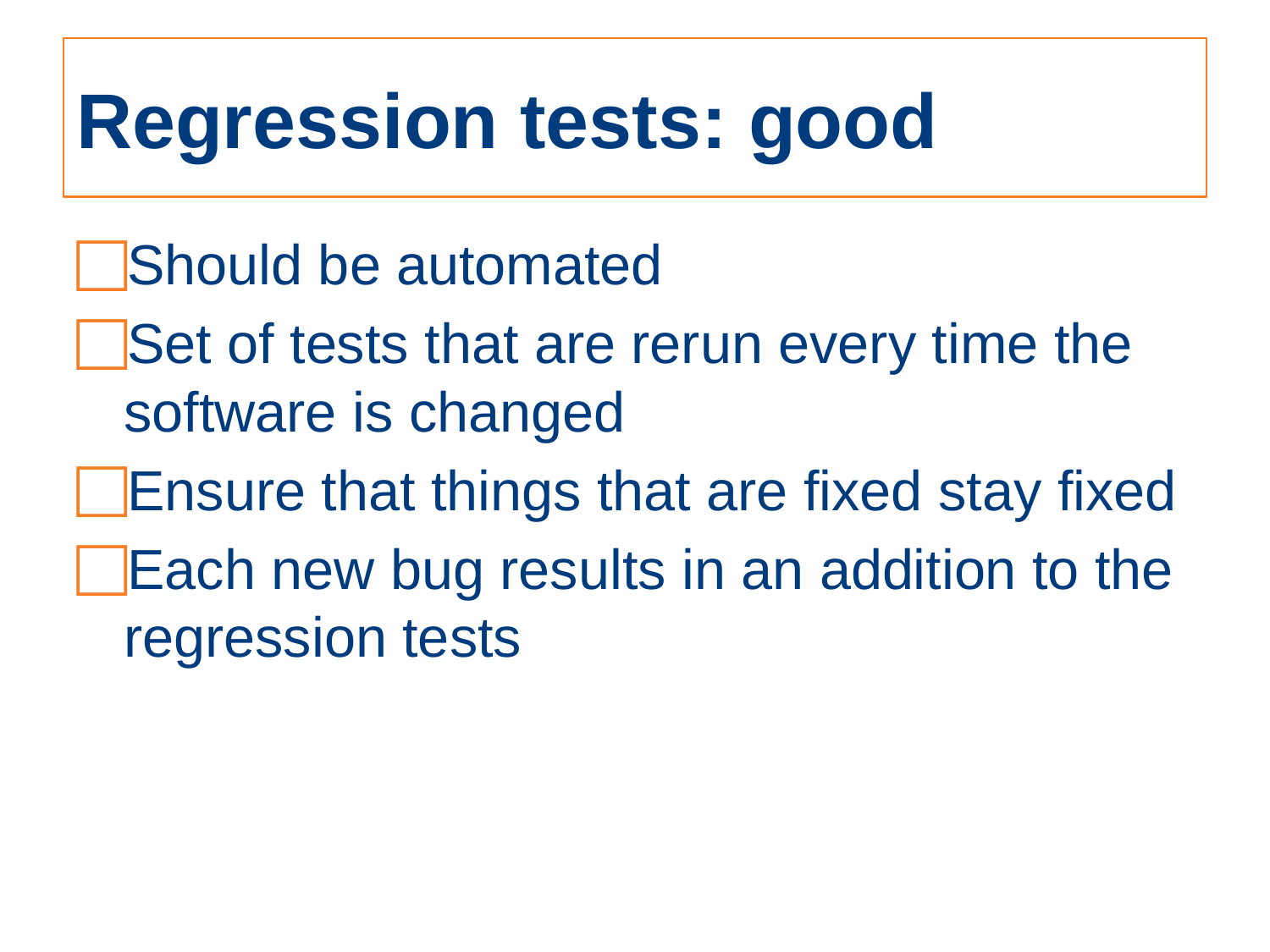

# Regression tests: good
Should be automated
Set of tests that are rerun every time the software is changed
Ensure that things that are fixed stay fixed
Each new bug results in an addition to the regression tests